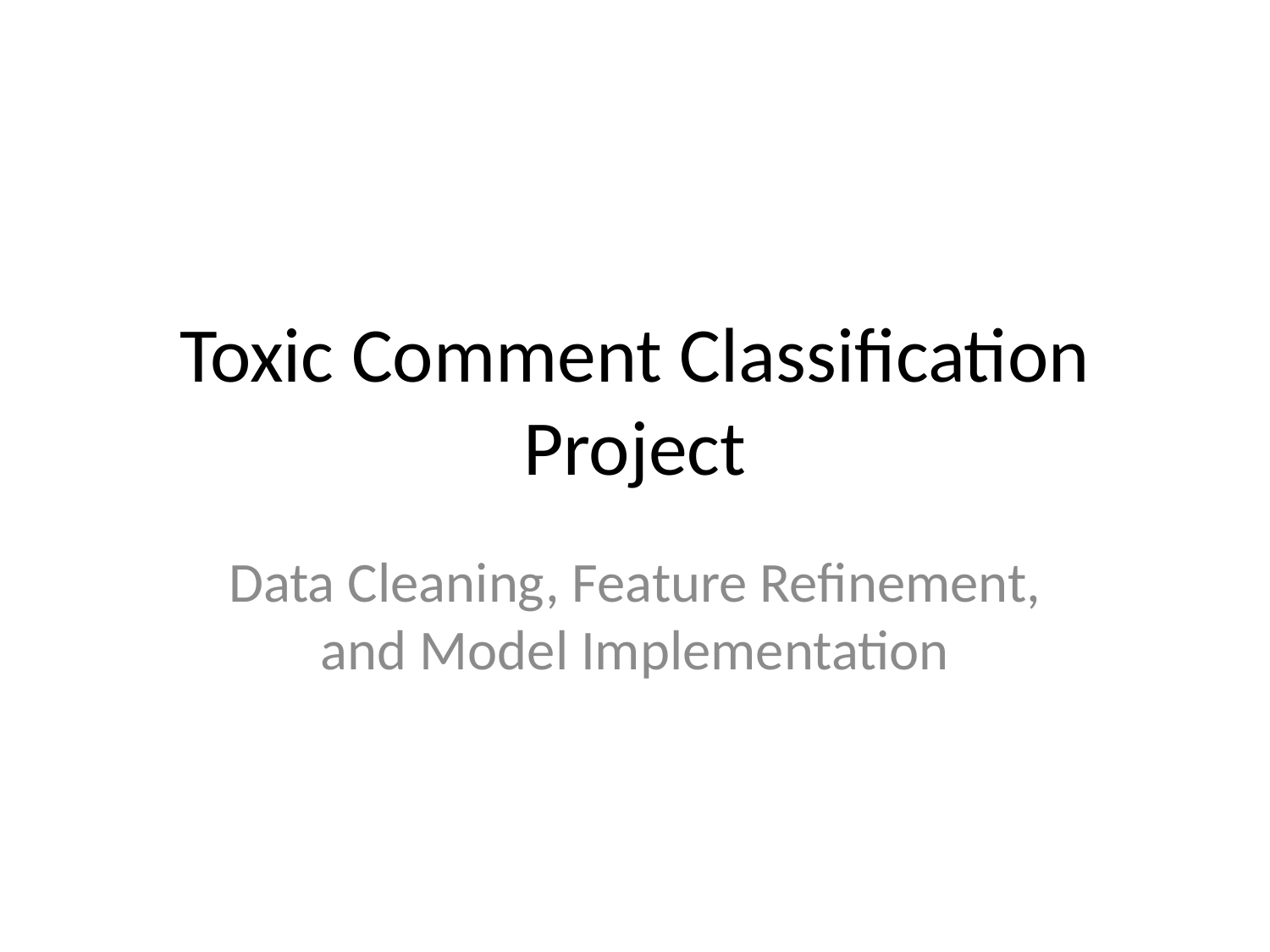

# Toxic Comment Classification Project
Data Cleaning, Feature Refinement, and Model Implementation